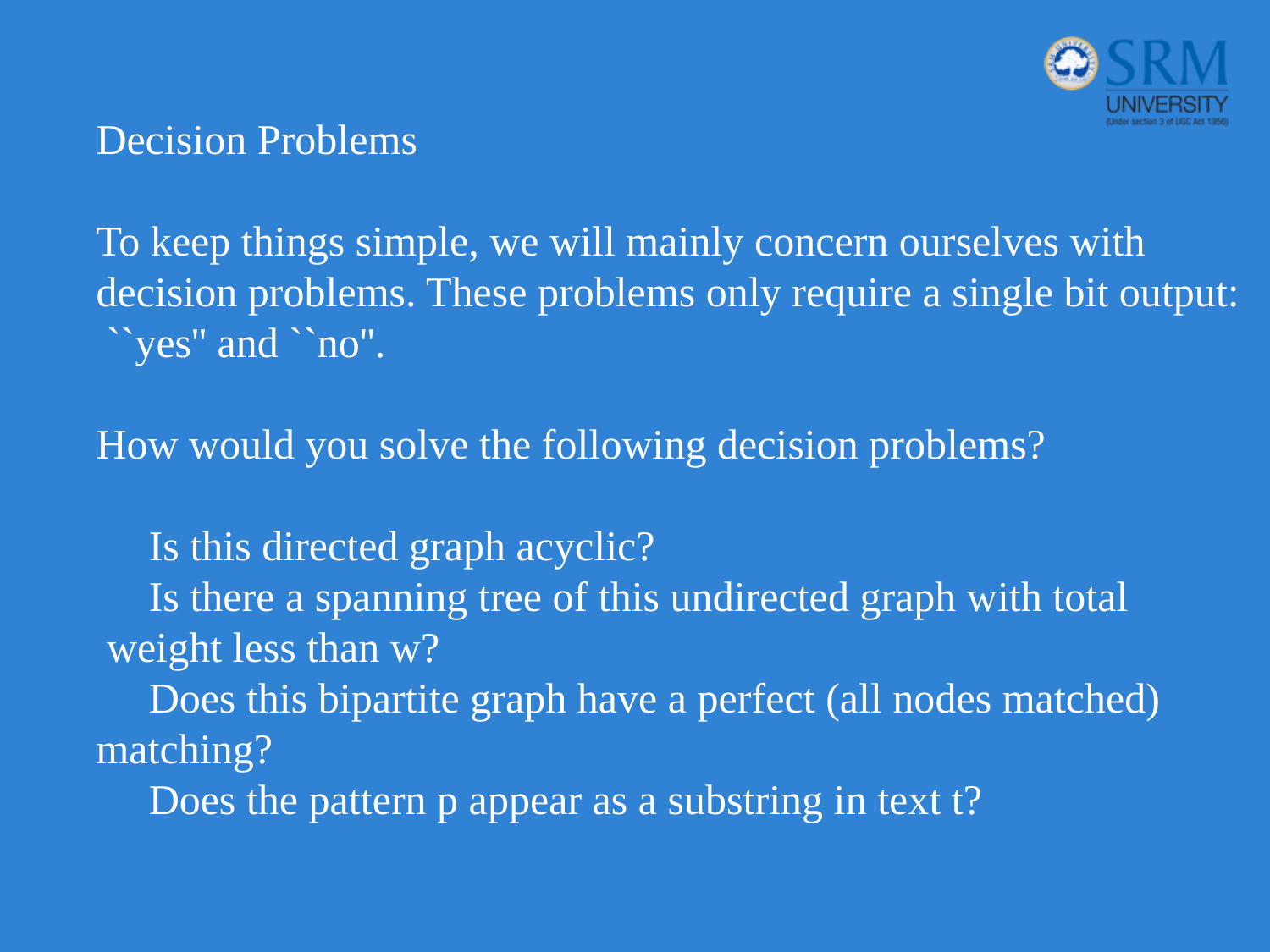

Decision Problems

To keep things simple, we will mainly concern ourselves with
decision problems. These problems only require a single bit output:
 ``yes'' and ``no''.

How would you solve the following decision problems?

     Is this directed graph acyclic?
     Is there a spanning tree of this undirected graph with total
 weight less than w?
     Does this bipartite graph have a perfect (all nodes matched)
matching?
     Does the pattern p appear as a substring in text t?